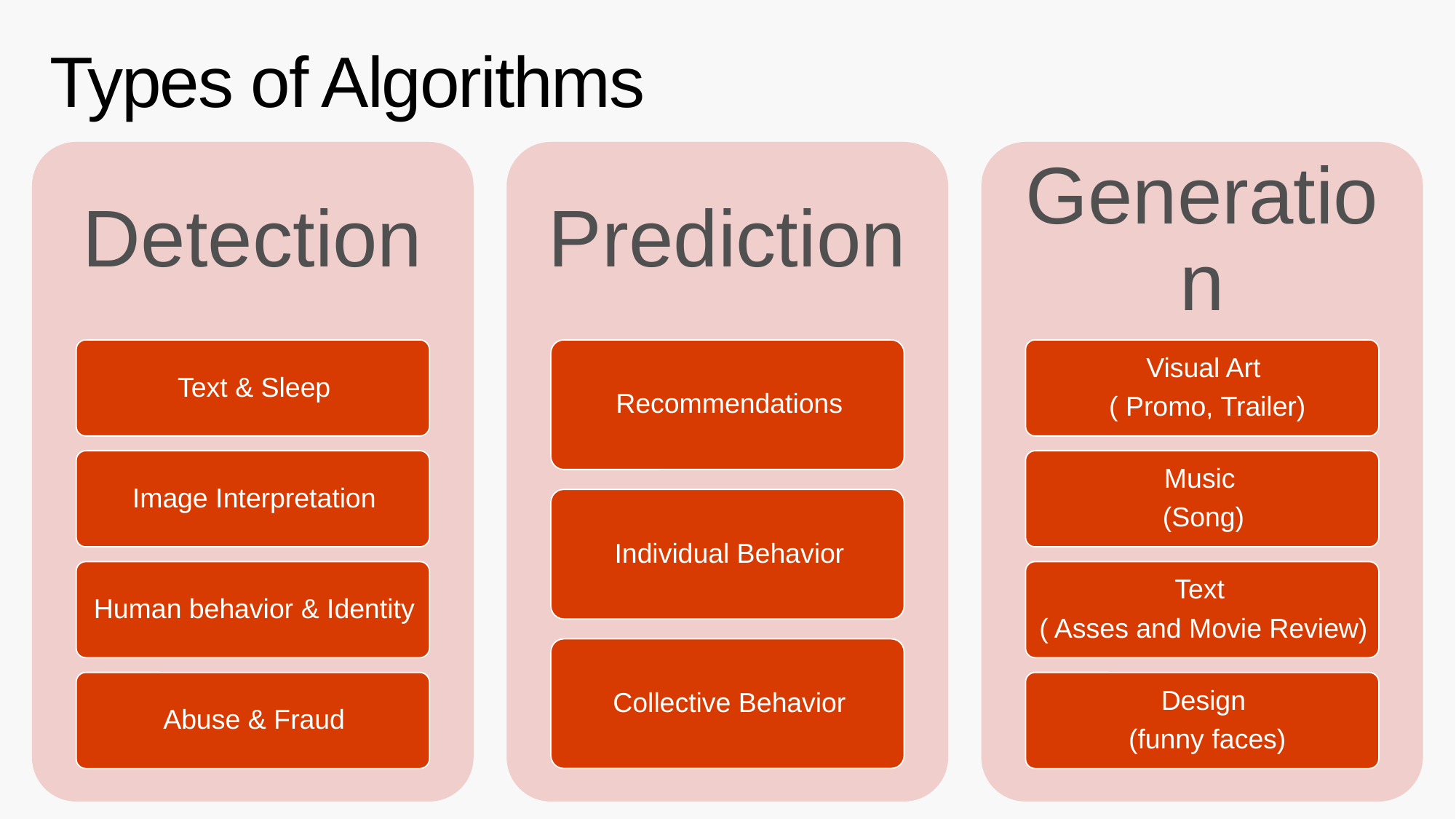

# Types of Algorithms
Detection
Text & Sleep
Image Interpretation
Human behavior & Identity
Abuse & Fraud
Prediction
Recommendations
Individual Behavior
Collective Behavior
Generation
Visual Art
 ( Promo, Trailer)
Music
(Song)
Text
( Asses and Movie Review)
Design
 (funny faces)